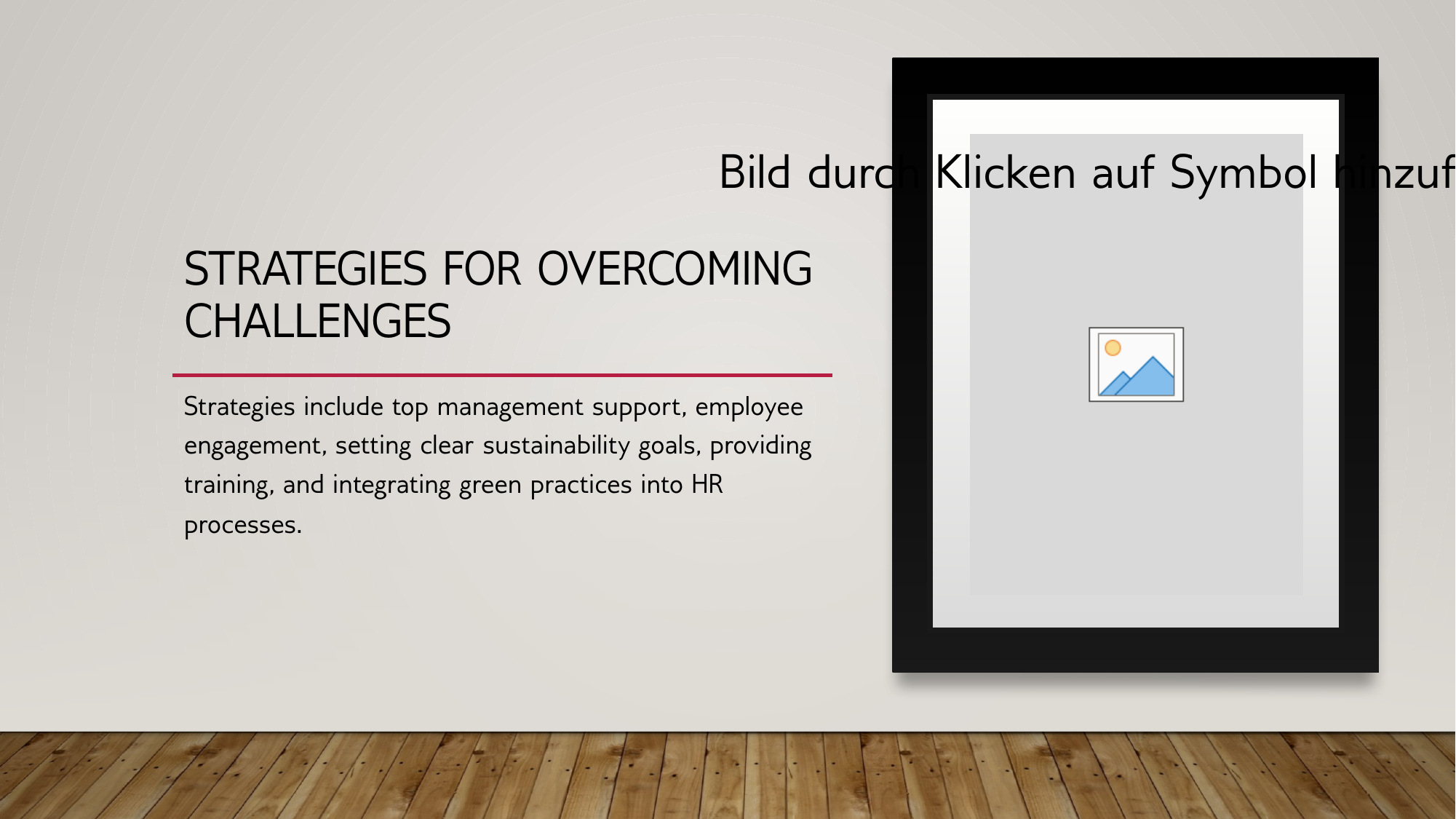

# Strategies for Overcoming Challenges
Strategies include top management support, employee engagement, setting clear sustainability goals, providing training, and integrating green practices into HR processes.